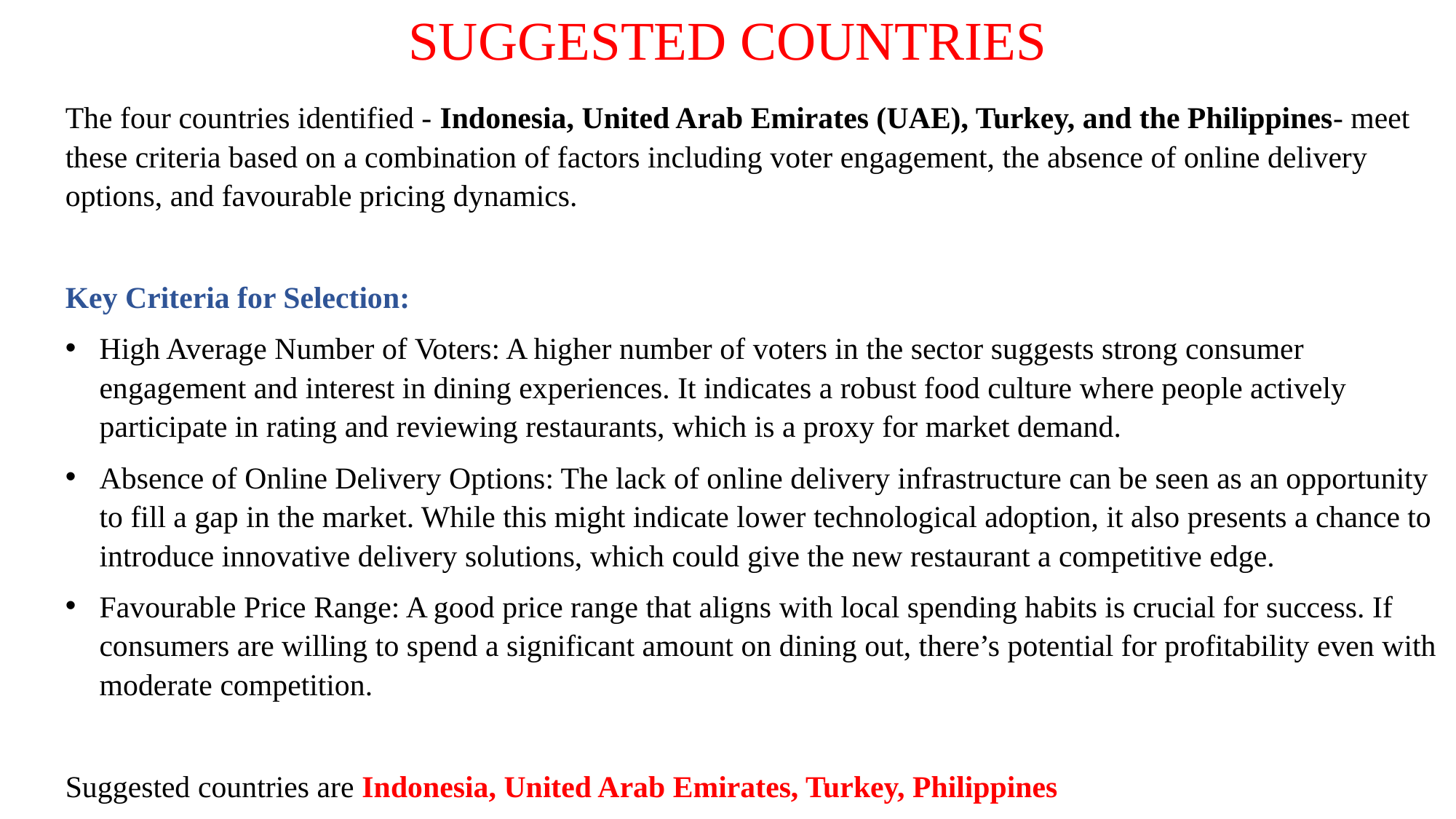

SUGGESTED COUNTRIES
The four countries identified - Indonesia, United Arab Emirates (UAE), Turkey, and the Philippines- meet these criteria based on a combination of factors including voter engagement, the absence of online delivery options, and favourable pricing dynamics.

Key Criteria for Selection:
High Average Number of Voters: A higher number of voters in the sector suggests strong consumer engagement and interest in dining experiences. It indicates a robust food culture where people actively participate in rating and reviewing restaurants, which is a proxy for market demand.
Absence of Online Delivery Options: The lack of online delivery infrastructure can be seen as an opportunity to fill a gap in the market. While this might indicate lower technological adoption, it also presents a chance to introduce innovative delivery solutions, which could give the new restaurant a competitive edge.
Favourable Price Range: A good price range that aligns with local spending habits is crucial for success. If consumers are willing to spend a significant amount on dining out, there’s potential for profitability even with moderate competition.

Suggested countries are Indonesia, United Arab Emirates, Turkey, Philippines